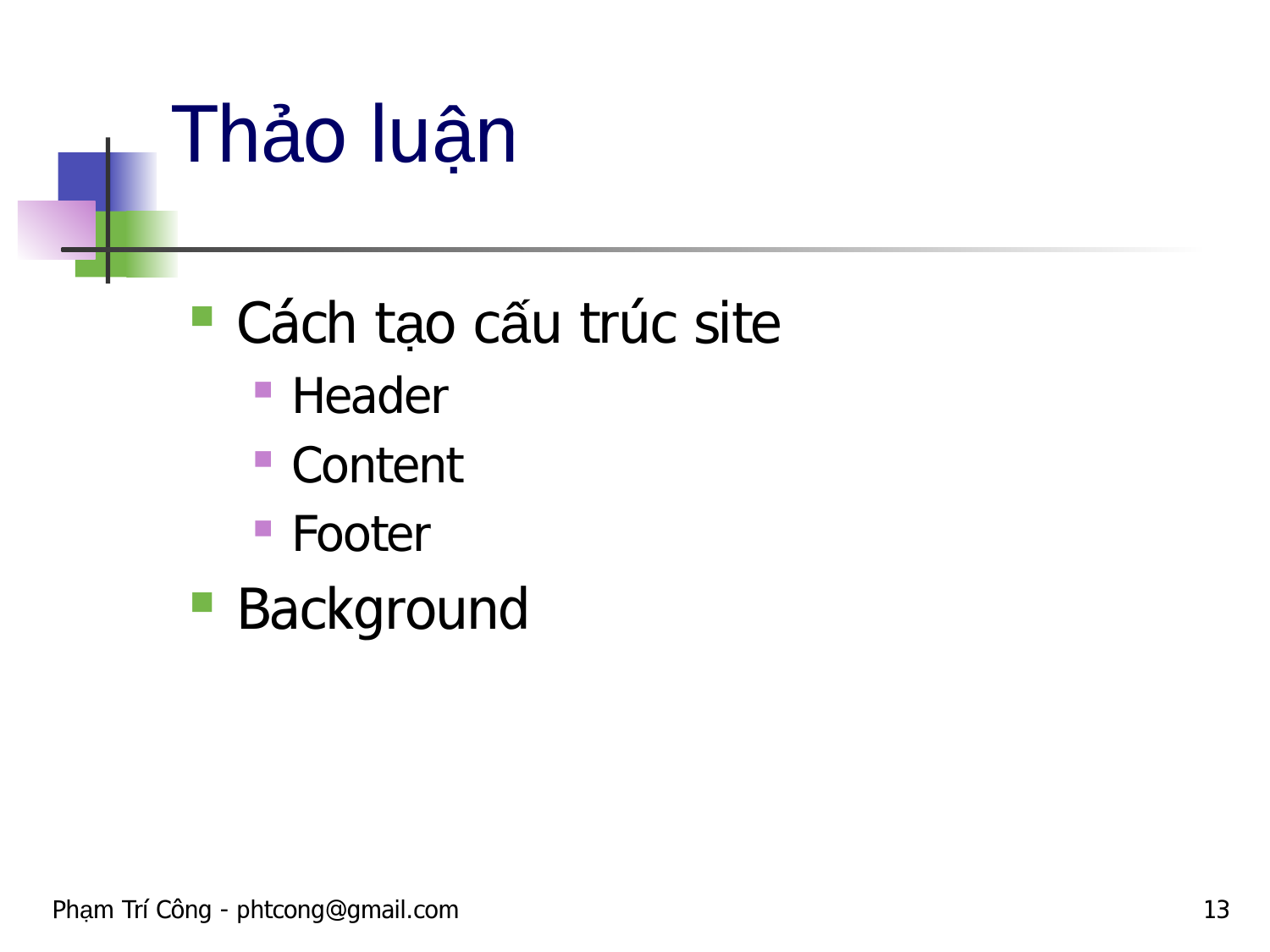

# Thảo luận
Cách tạo cấu trúc site
Header
Content
Footer
Background

Phạm Trí Công - phtcong@gmail.com
13